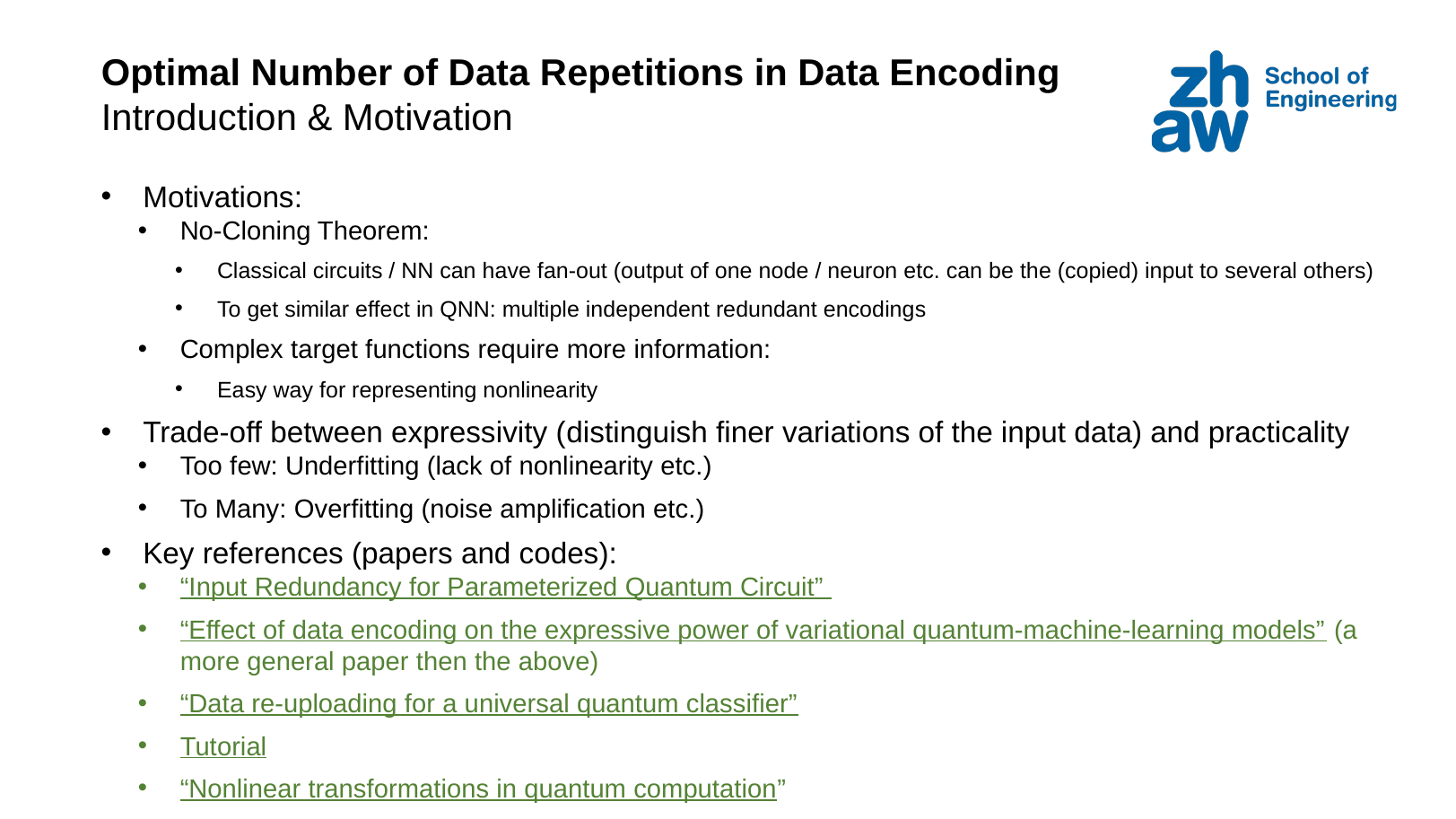

# Optimal Number of Data Repetitions in Data Encoding Introduction & Motivation
Motivations:
No-Cloning Theorem:
Classical circuits / NN can have fan-out (output of one node / neuron etc. can be the (copied) input to several others)
To get similar effect in QNN: multiple independent redundant encodings
Complex target functions require more information:
Easy way for representing nonlinearity
Trade-off between expressivity (distinguish finer variations of the input data) and practicality
Too few: Underfitting (lack of nonlinearity etc.)
To Many: Overfitting (noise amplification etc.)
Key references (papers and codes):
“Input Redundancy for Parameterized Quantum Circuit”
“Effect of data encoding on the expressive power of variational quantum-machine-learning models” (a more general paper then the above)
“Data re-uploading for a universal quantum classifier”
Tutorial
“Nonlinear transformations in quantum computation”